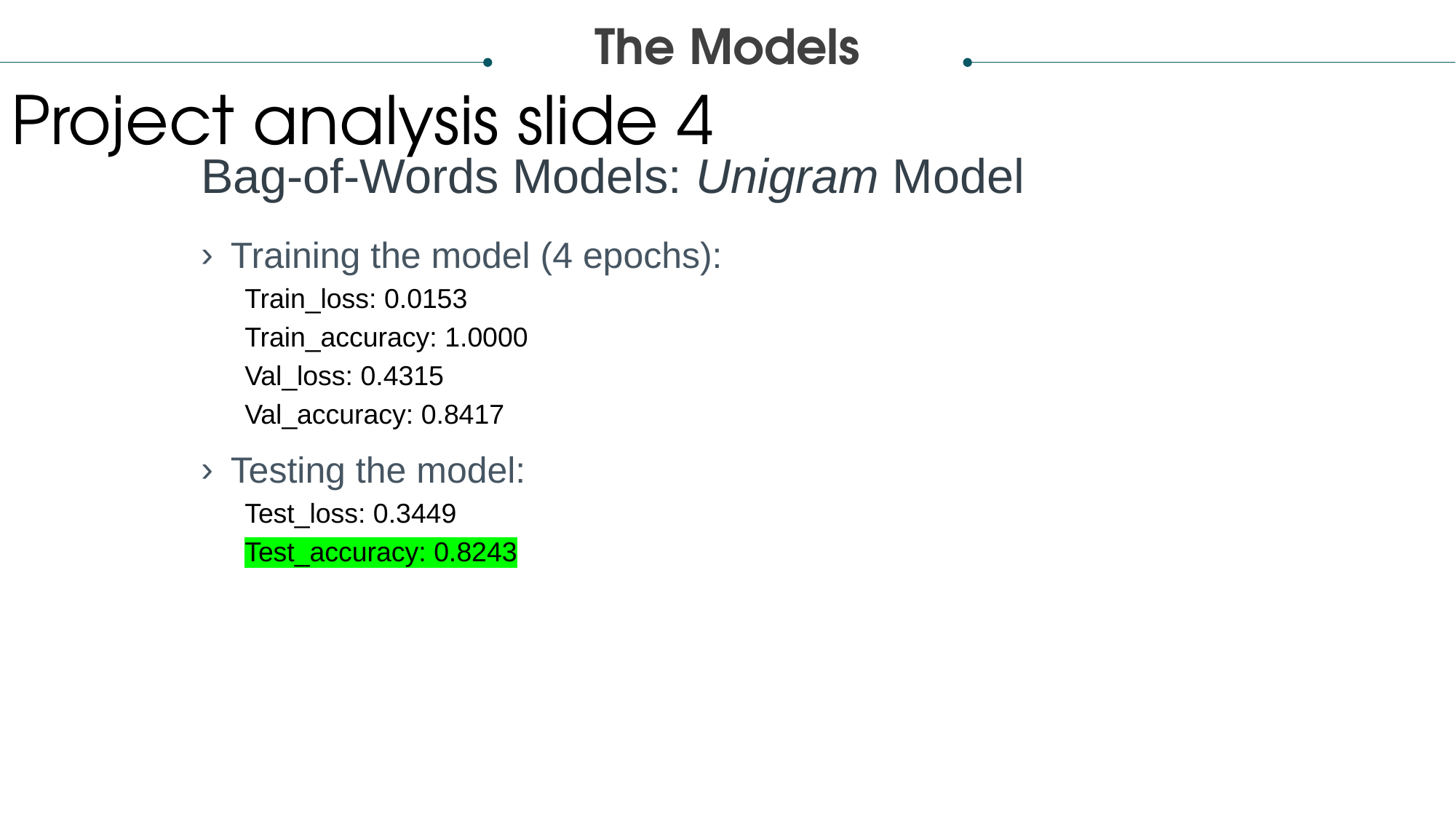

The Models
Project analysis slide 4
Bag-of-Words Models: Unigram Model
Training the model (4 epochs):
Train_loss: 0.0153
Train_accuracy: 1.0000
Val_loss: 0.4315
Val_accuracy: 0.8417
Testing the model:
Test_loss: 0.3449
Test_accuracy: 0.8243